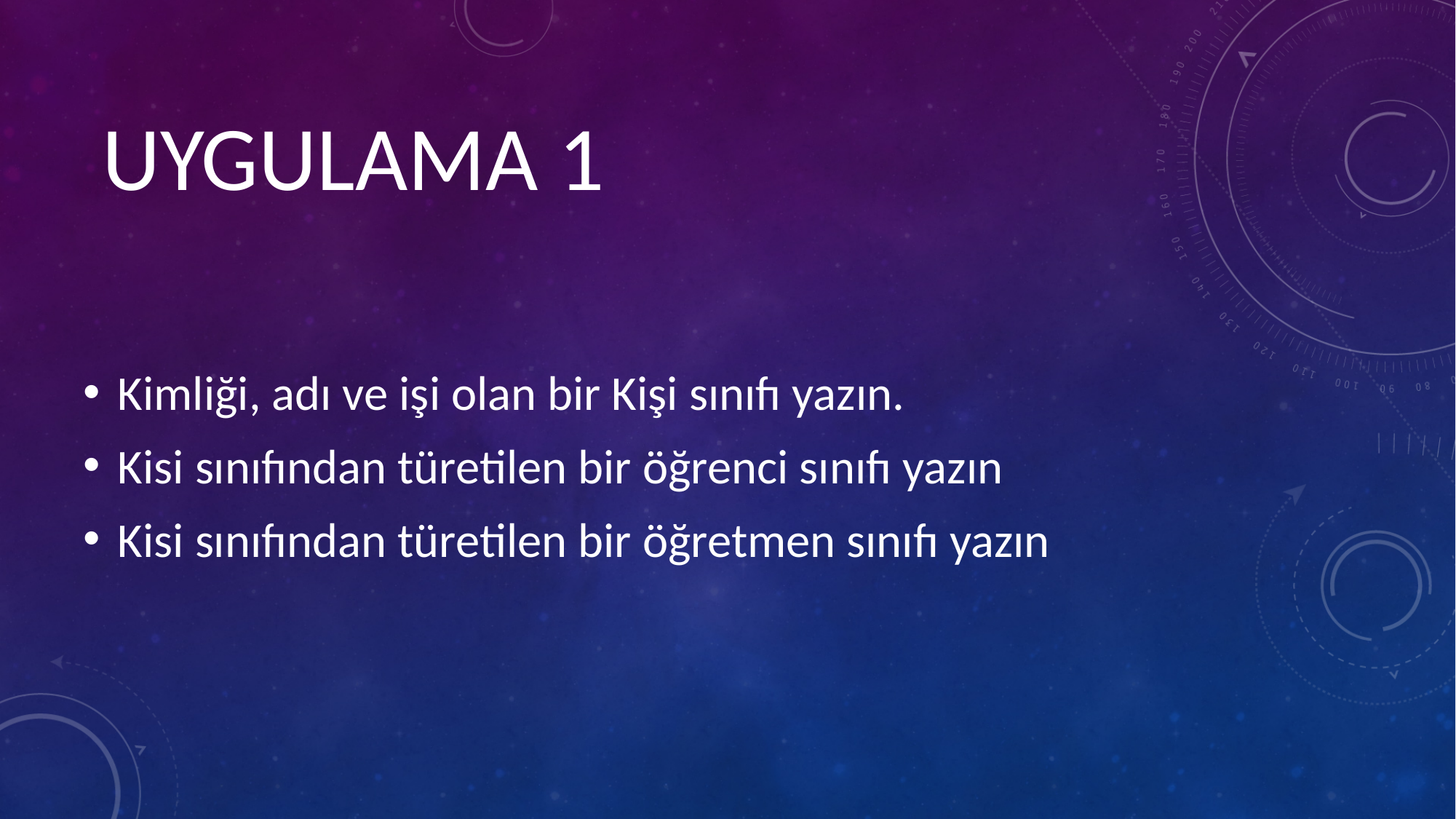

# UYGULAMA 1
Kimliği, adı ve işi olan bir Kişi sınıfı yazın.
Kisi sınıfından türetilen bir öğrenci sınıfı yazın
Kisi sınıfından türetilen bir öğretmen sınıfı yazın